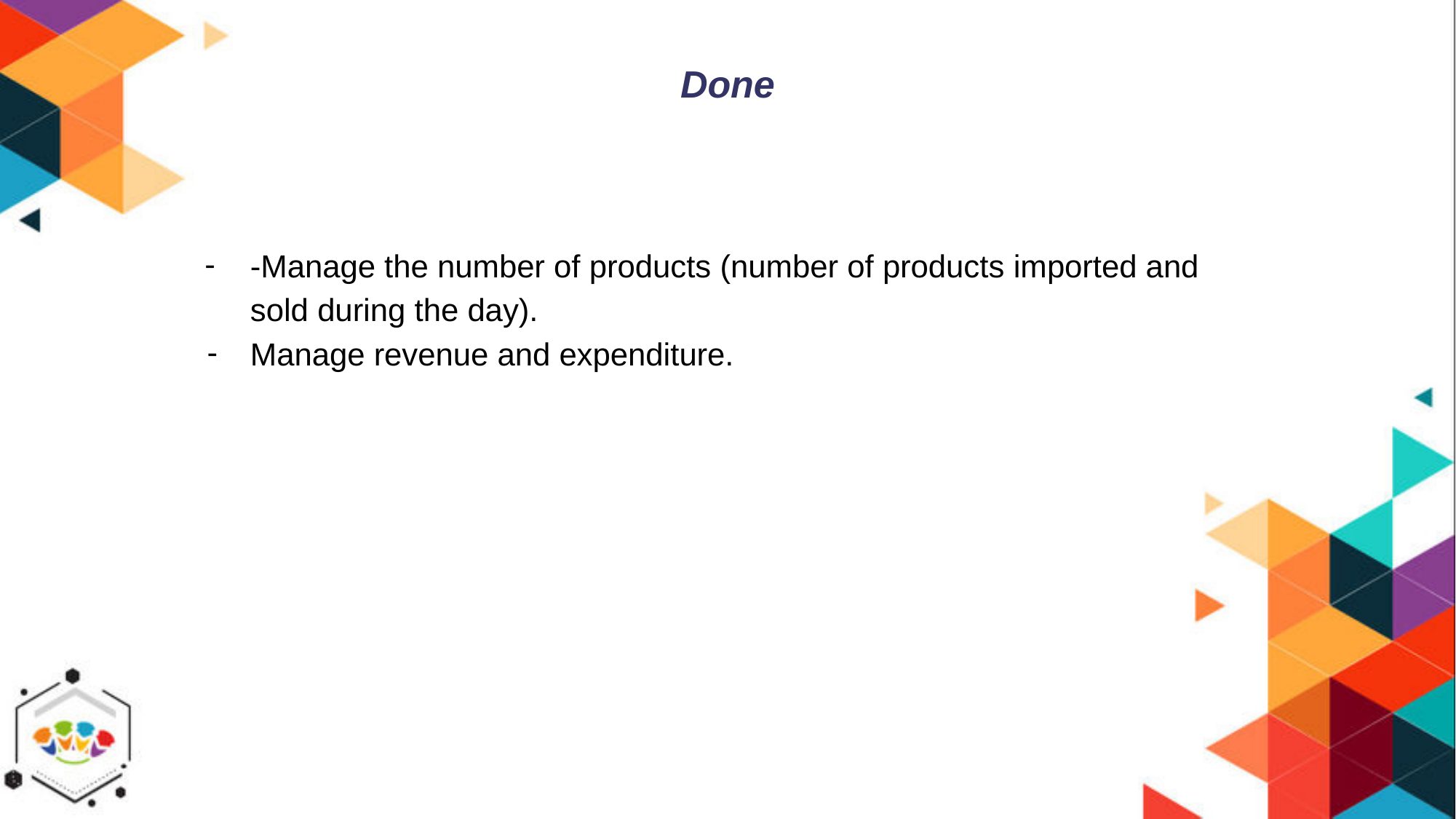

# Done

-Manage the number of products (number of products imported and sold during the day).
Manage revenue and expenditure.